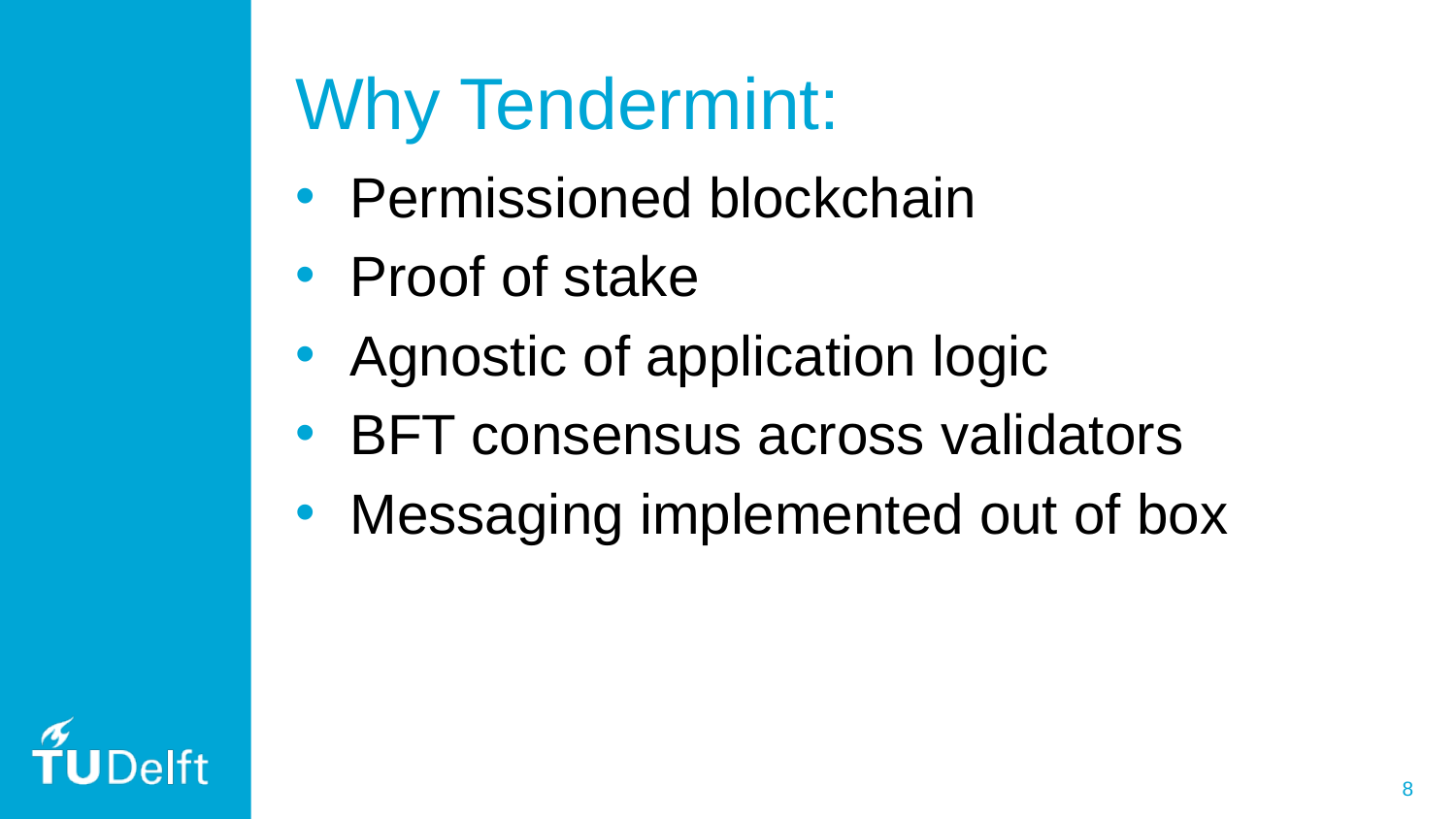

# Why Tendermint:
Permissioned blockchain
Proof of stake
Agnostic of application logic
BFT consensus across validators
Messaging implemented out of box